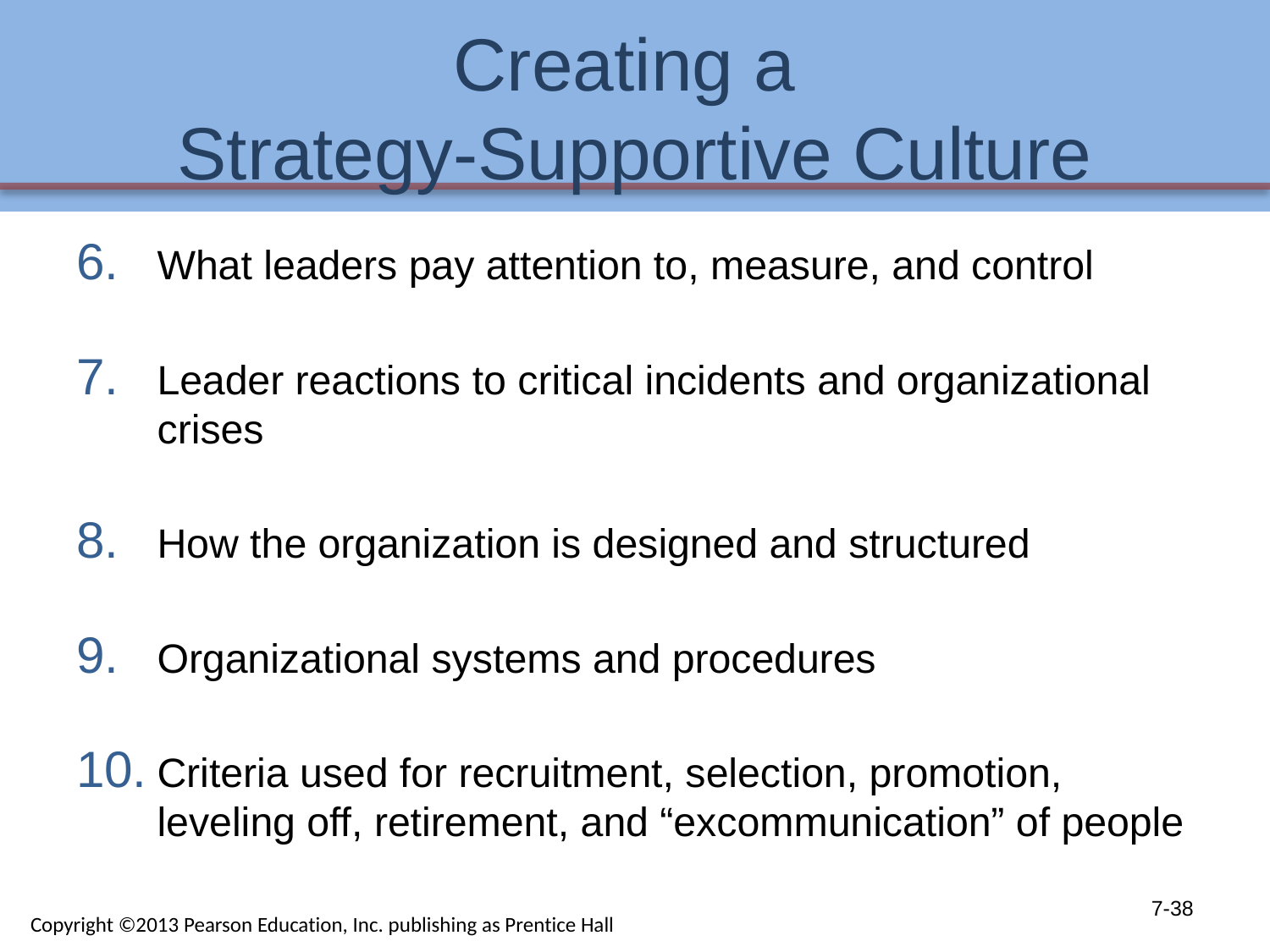

# Creating a Strategy-Supportive Culture
What leaders pay attention to, measure, and control

Leader reactions to critical incidents and organizational crises

How the organization is designed and structured

Organizational systems and procedures

Criteria used for recruitment, selection, promotion, leveling off, retirement, and “excommunication” of people
7-38
Copyright ©2013 Pearson Education, Inc. publishing as Prentice Hall